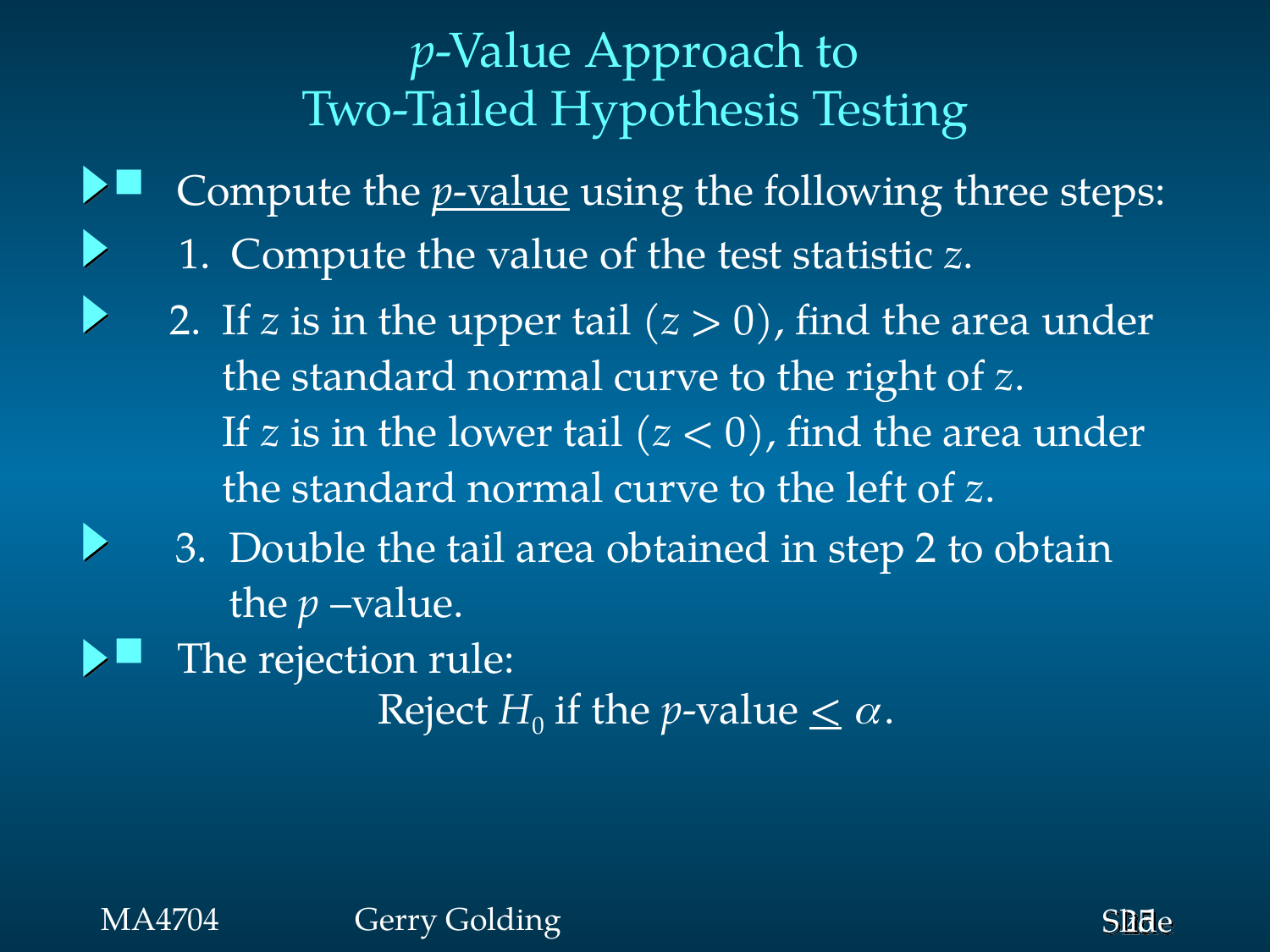

p-Value Approach to
Two-Tailed Hypothesis Testing
   Compute the p-value using the following three steps:

1.  Compute the value of the test statistic z.

2.  If z is in the upper tail (z > 0), find the area under
     the standard normal curve to the right of z.
     If z is in the lower tail (z < 0), find the area under
     the standard normal curve to the left of z.

3.  Double the tail area obtained in step 2 to obtain
     the p –value.

   The rejection rule:
                         Reject H0 if the p-value < α .